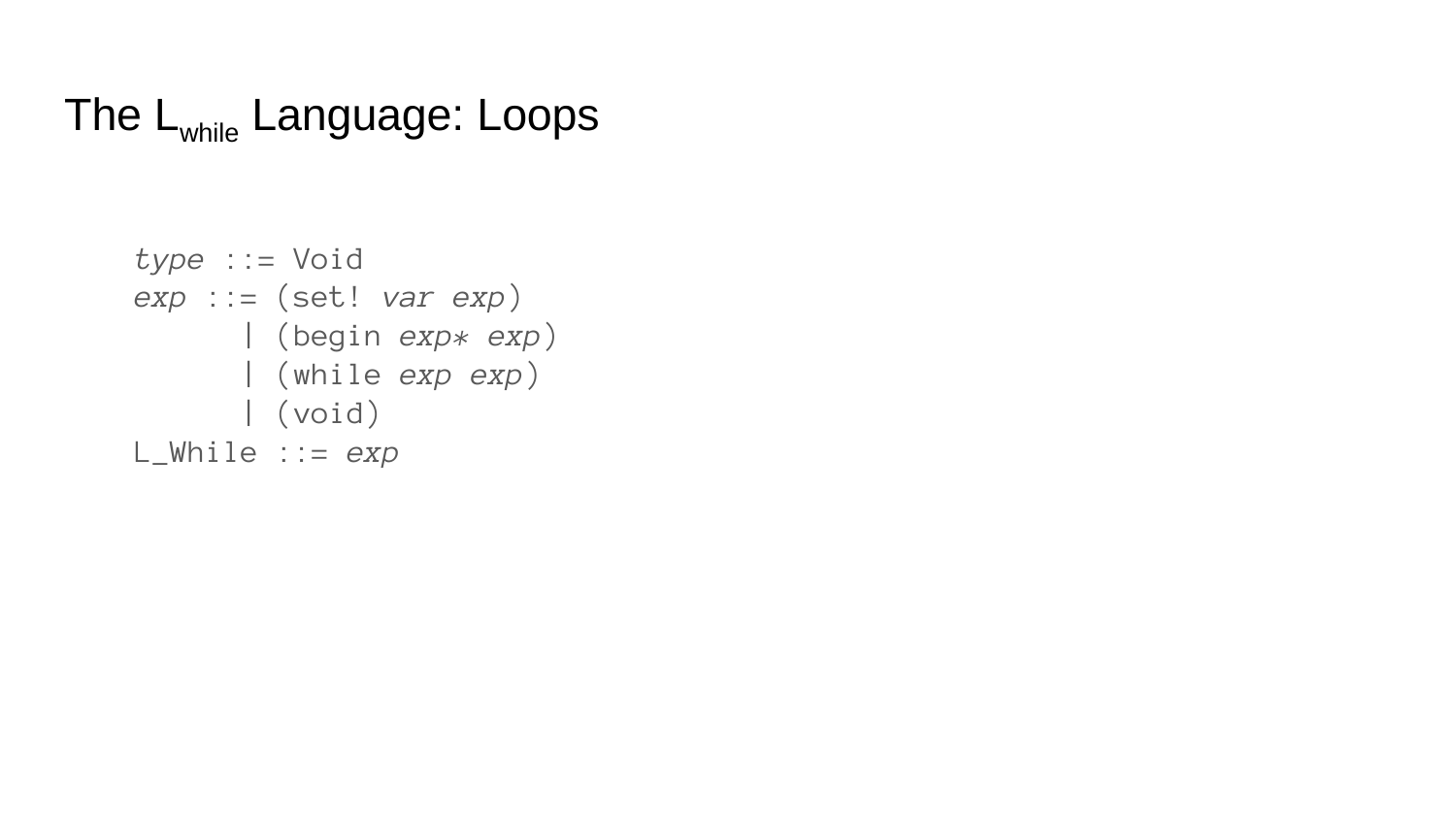

# The Lwhile Language: Loops

    type ::= Void
    exp ::= (set! var exp)
          | (begin exp* exp)
          | (while exp exp)
          | (void)
    L_While ::= exp